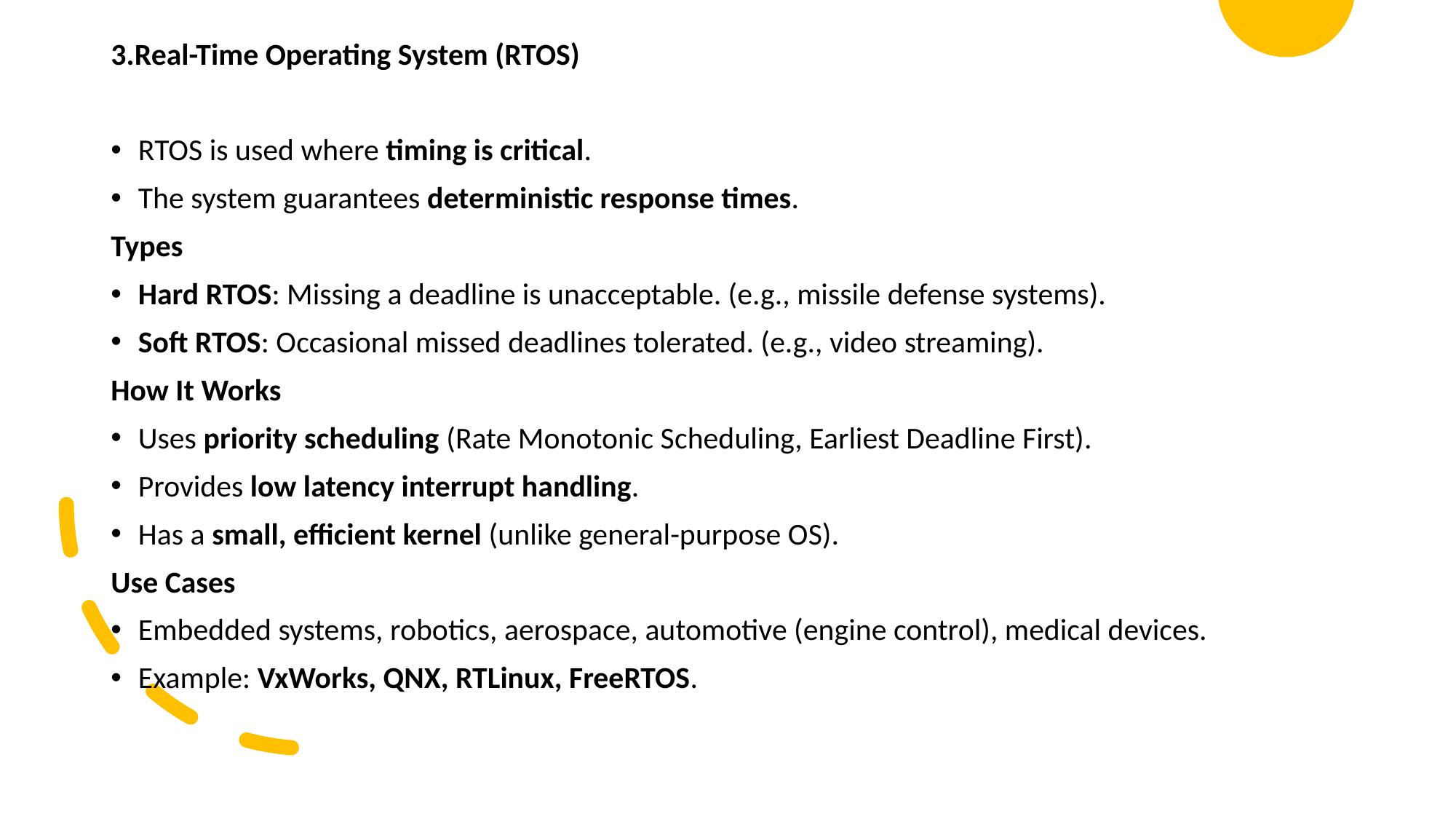

3.Real-Time Operating System (RTOS)

RTOS is used where timing is critical.
The system guarantees deterministic response times.
Types
Hard RTOS: Missing a deadline is unacceptable. (e.g., missile defense systems).
Soft RTOS: Occasional missed deadlines tolerated. (e.g., video streaming).
How It Works
Uses priority scheduling (Rate Monotonic Scheduling, Earliest Deadline First).
Provides low latency interrupt handling.
Has a small, efficient kernel (unlike general-purpose OS).
Use Cases
Embedded systems, robotics, aerospace, automotive (engine control), medical devices.
Example: VxWorks, QNX, RTLinux, FreeRTOS.